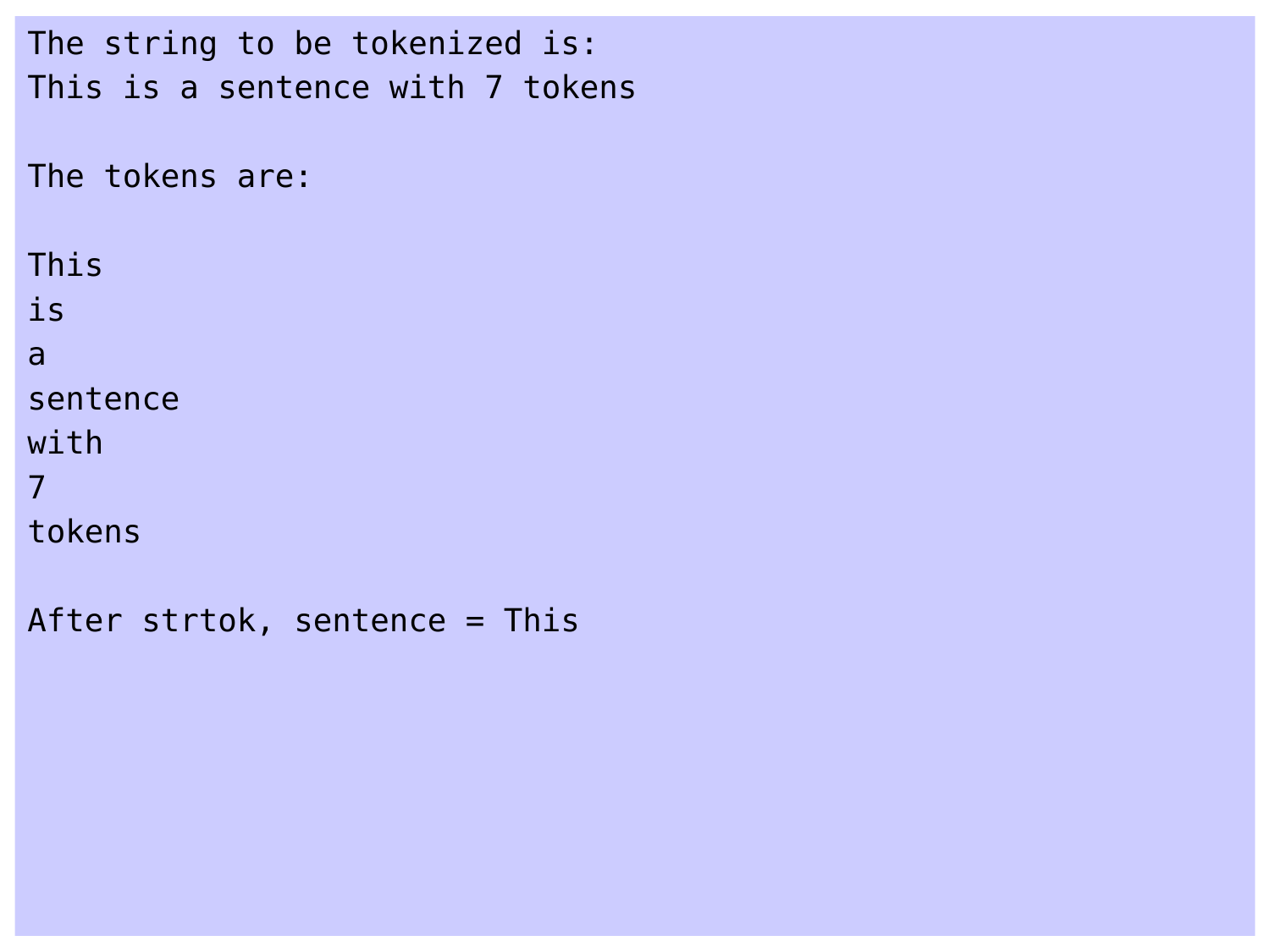

The string to be tokenized is:
This is a sentence with 7 tokens

The tokens are:

This
is
a
sentence
with
7
tokens

After strtok, sentence = This